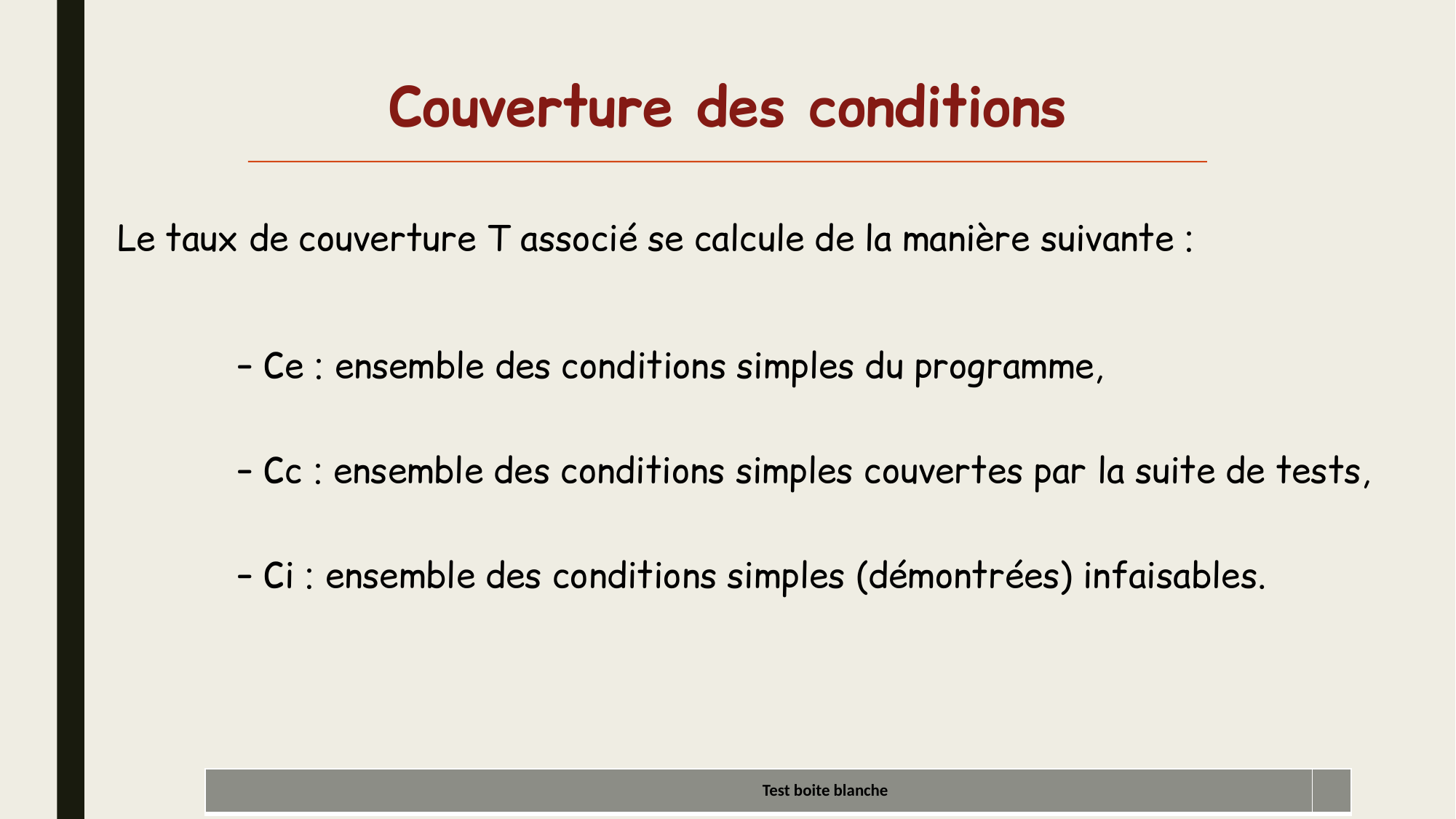

Couverture des conditions

Le taux de couverture T associé se calcule de la manière suivante :
– Ce : ensemble des conditions simples du programme,
– Cc : ensemble des conditions simples couvertes par la suite de tests,
– Ci : ensemble des conditions simples (démontrées) infaisables.
| Test boite blanche |  |
| --- | --- |
25